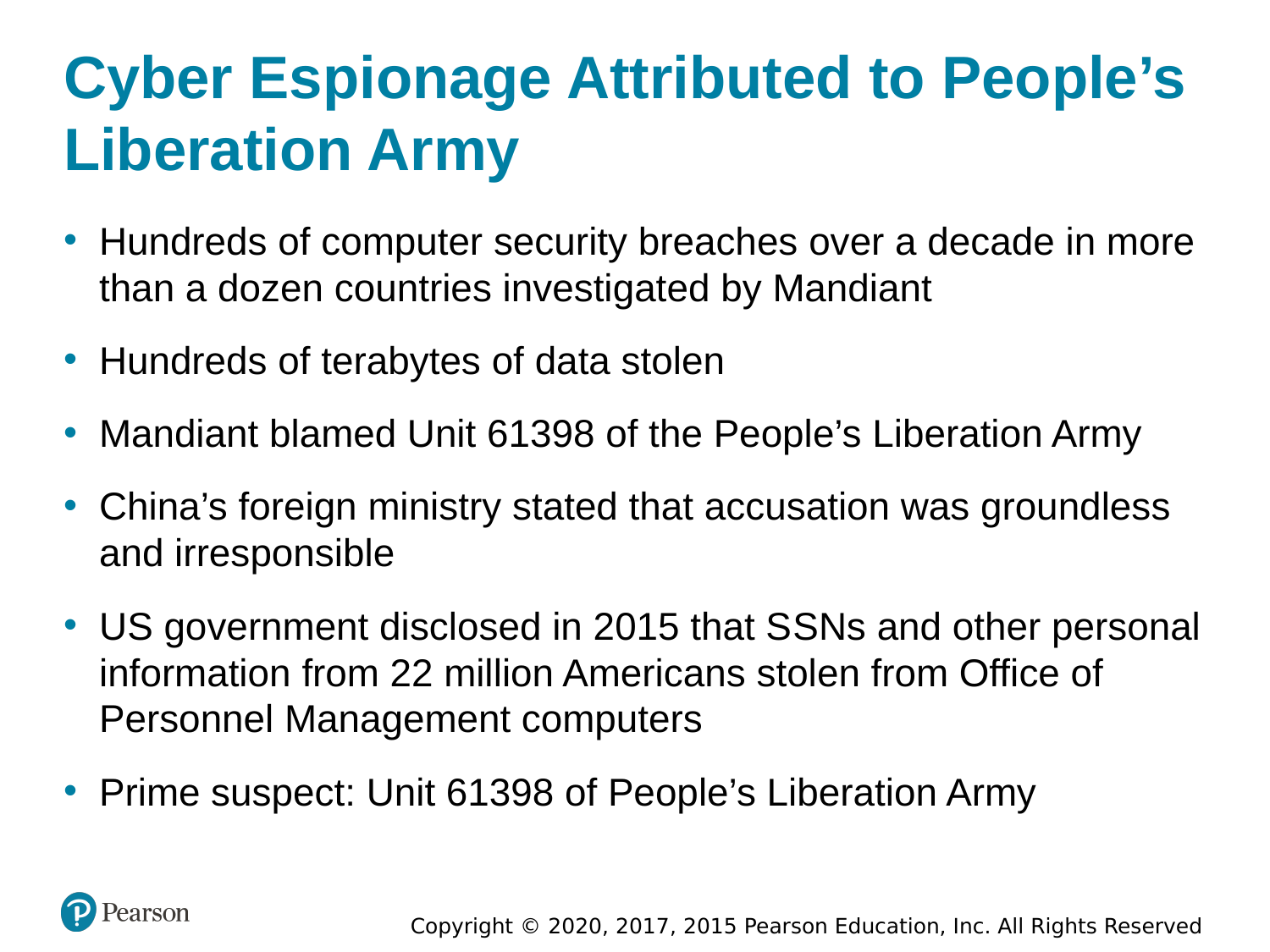

# Cyber Espionage Attributed to People’s Liberation Army
Hundreds of computer security breaches over a decade in more than a dozen countries investigated by Mandiant
Hundreds of terabytes of data stolen
Mandiant blamed Unit 61398 of the People’s Liberation Army
China’s foreign ministry stated that accusation was groundless and irresponsible
U S government disclosed in 2015 that S S Ns and other personal information from 22 million Americans stolen from Office of Personnel Management computers
Prime suspect: Unit 61398 of People’s Liberation Army